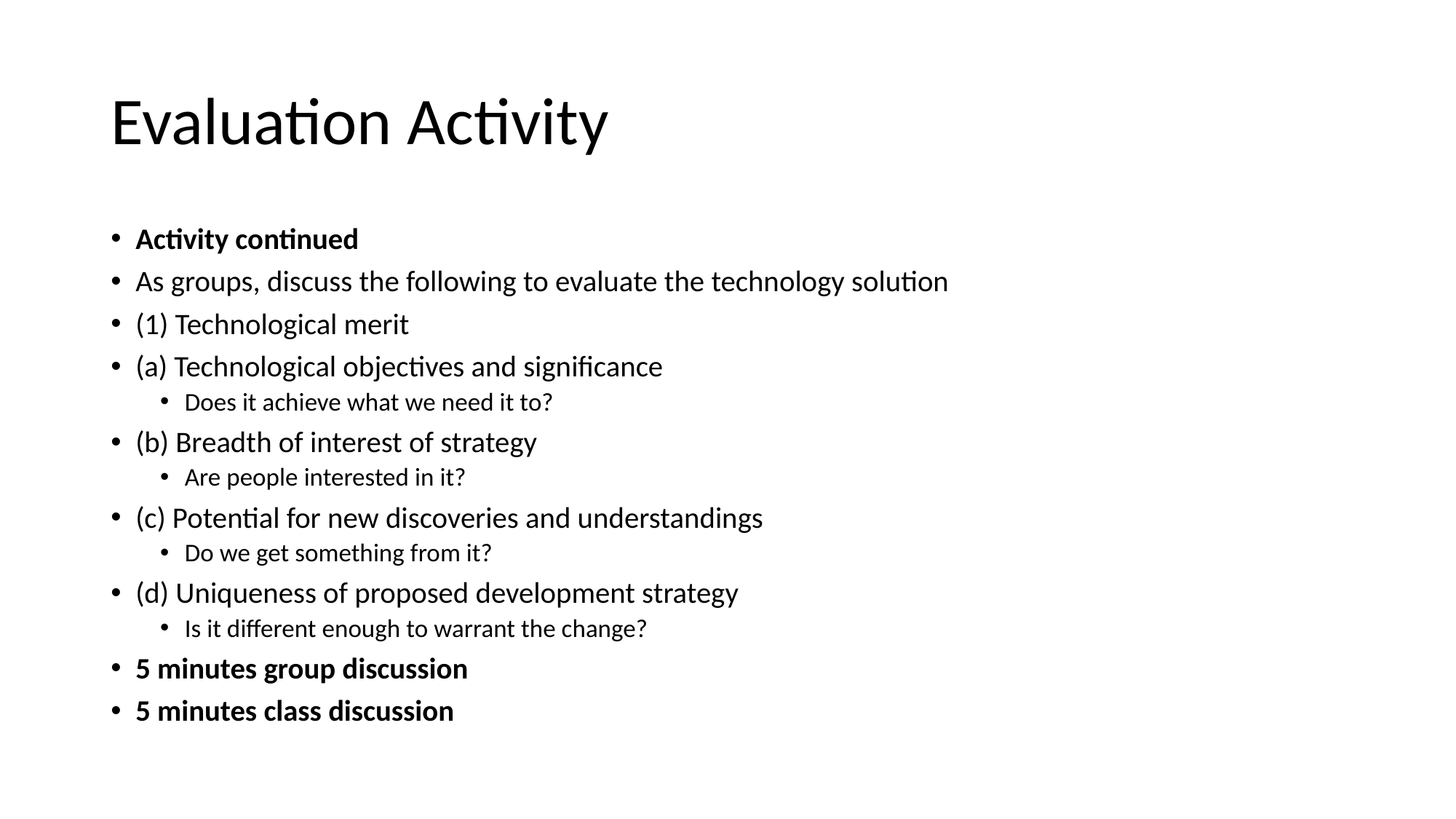

# Evaluation Activity
Activity continued
As groups, discuss the following to evaluate the technology solution
(1) Technological merit
(a) Technological objectives and significance
Does it achieve what we need it to?
(b) Breadth of interest of strategy
Are people interested in it?
(c) Potential for new discoveries and understandings
Do we get something from it?
(d) Uniqueness of proposed development strategy
Is it different enough to warrant the change?
5 minutes group discussion
5 minutes class discussion